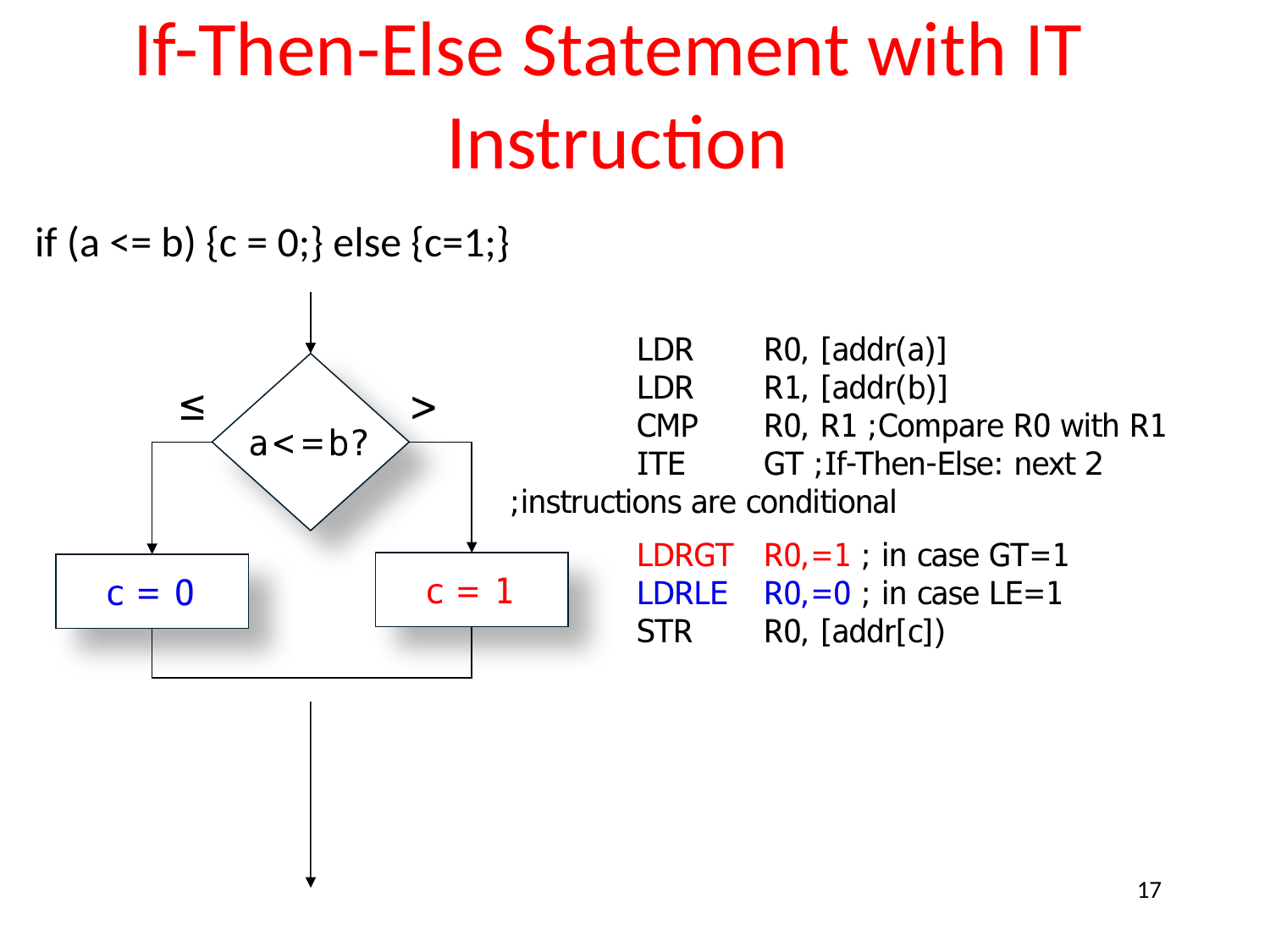

# If-Then-Else Statement with IT  Instruction
if (a <= b) {c = 0;} else {c=1;}
a<=b?
≤
>
c = 1
c = 0

	LDR	R0, [addr(a)]
	LDR	R1, [addr(b)]
	CMP	R0, R1 ;Compare R0 with R1
	ITE	GT ;If-Then-Else: next 2 	;instructions are conditional
	LDRGT	R0,=1 ; in case GT=1
	LDRLE	R0,=0 ; in case LE=1
	STR	R0, [addr[c])
17